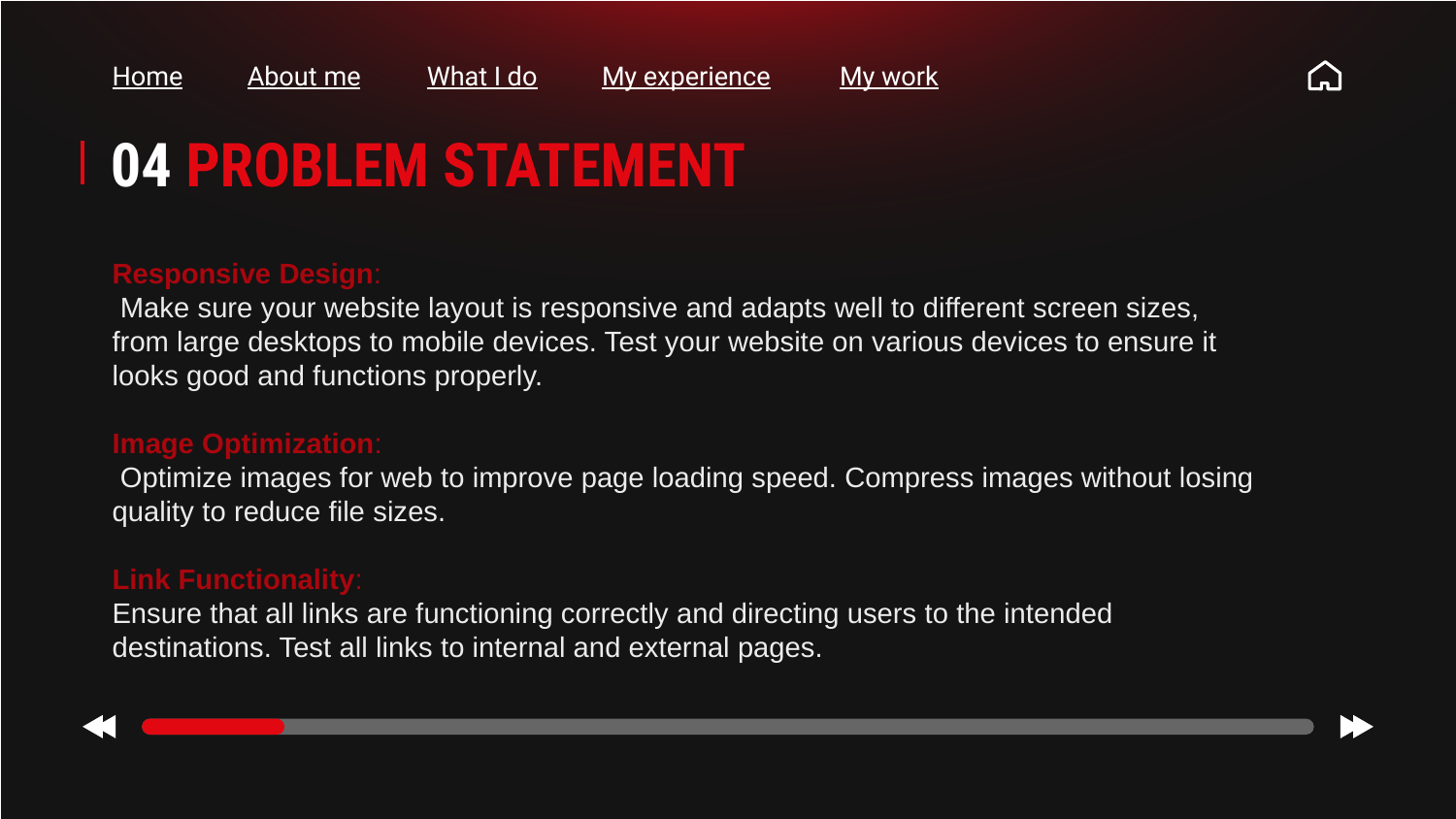

Home
About me
What I do
My experience
My work

# 04 PROBLEM STATEMENT
Responsive Design:
 Make sure your website layout is responsive and adapts well to different screen sizes, from large desktops to mobile devices. Test your website on various devices to ensure it looks good and functions properly.

Image Optimization:
 Optimize images for web to improve page loading speed. Compress images without losing quality to reduce file sizes.

Link Functionality:
Ensure that all links are functioning correctly and directing users to the intended destinations. Test all links to internal and external pages.